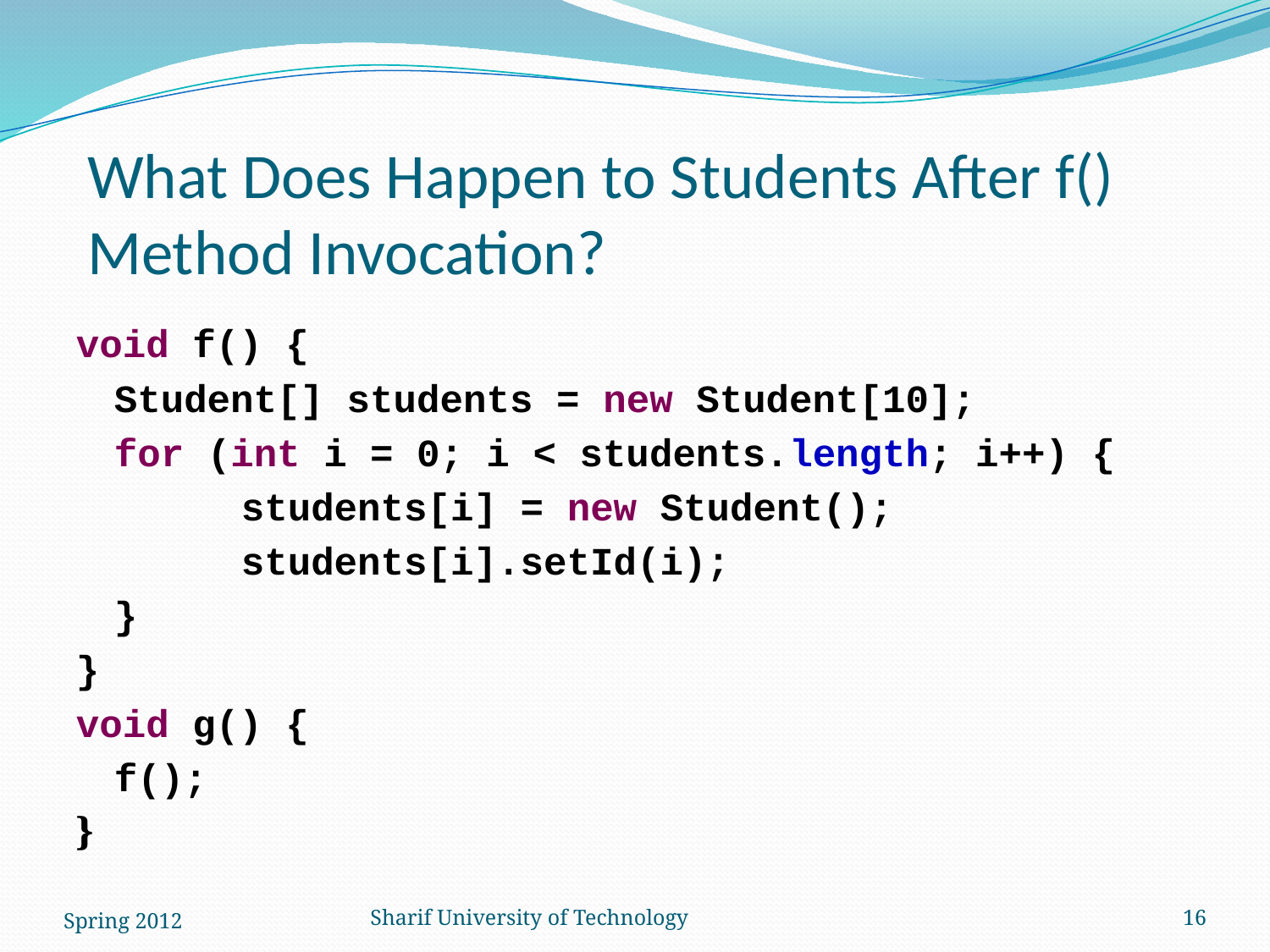

# What Does Happen to Students After f() Method Invocation?
void f() {
	Student[] students = new Student[10];
	for (int i = 0; i < students.length; i++) {
		students[i] = new Student();
		students[i].setId(i);
	}
}
void g() {
	f();
}

Spring 2012
Sharif University of Technology
16